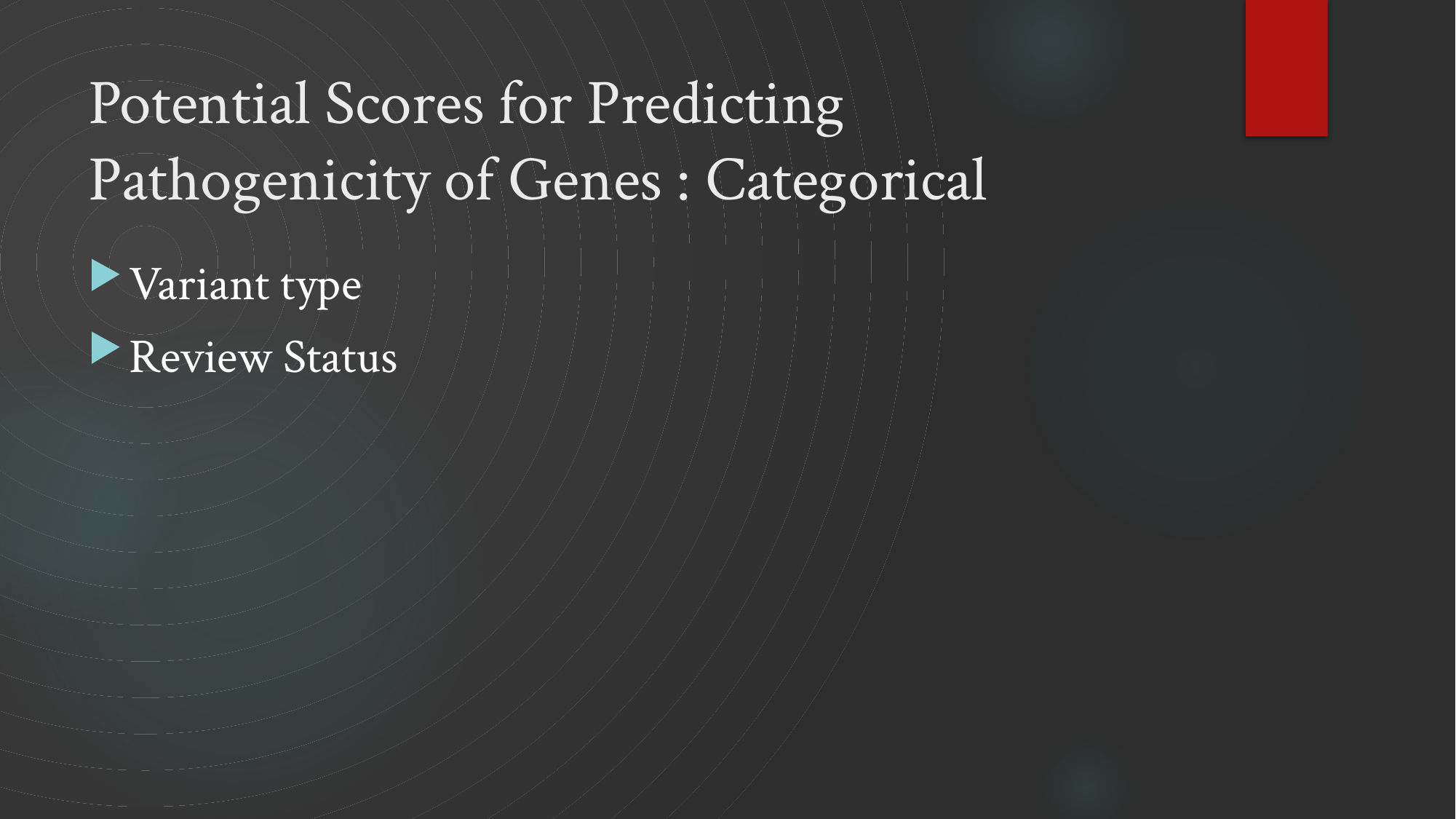

# Potential Scores for Predicting Pathogenicity of Genes : Categorical
Variant type
Review Status